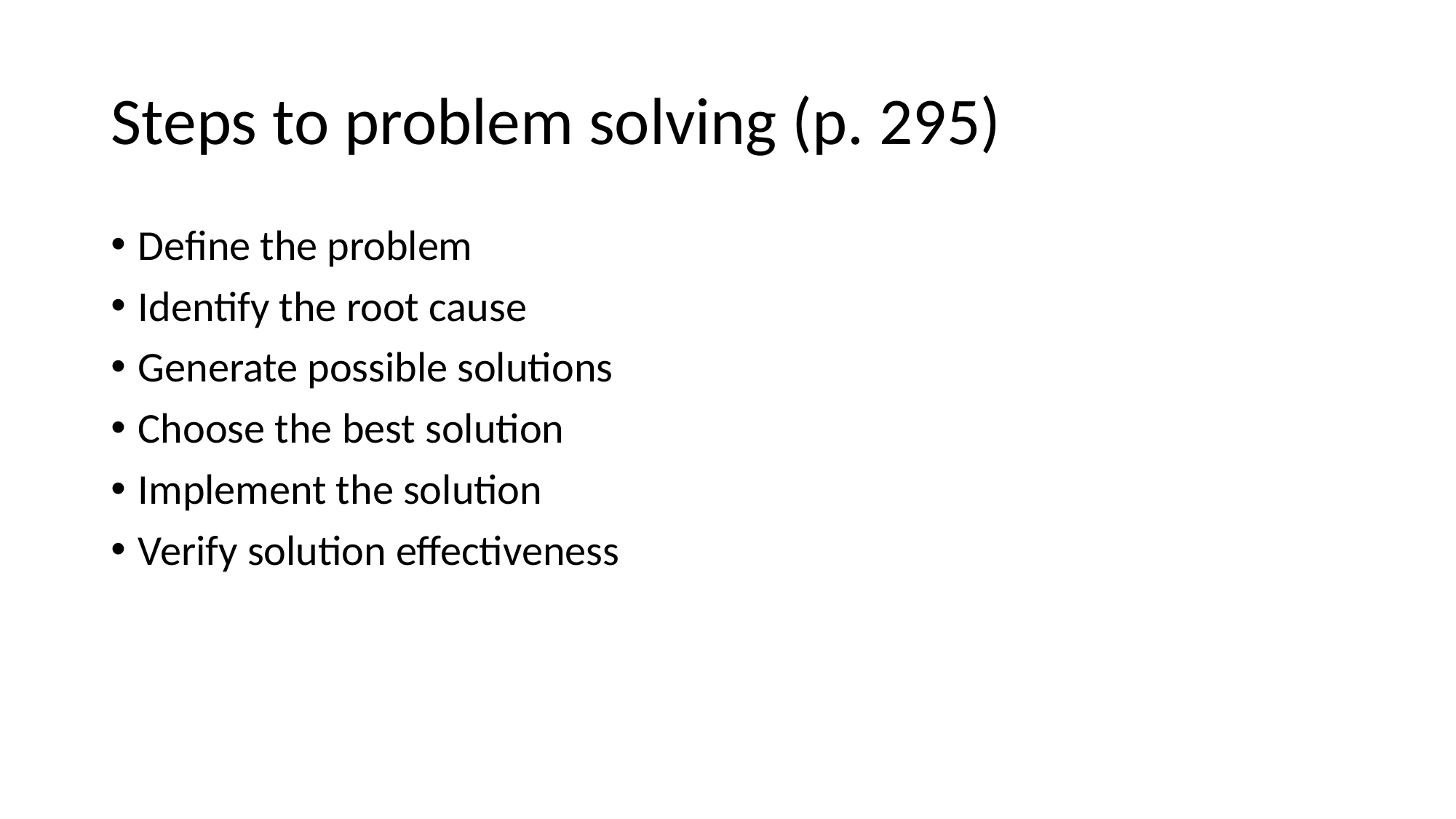

# Steps to problem solving (p. 295)
Define the problem
Identify the root cause
Generate possible solutions
Choose the best solution
Implement the solution
Verify solution effectiveness
48